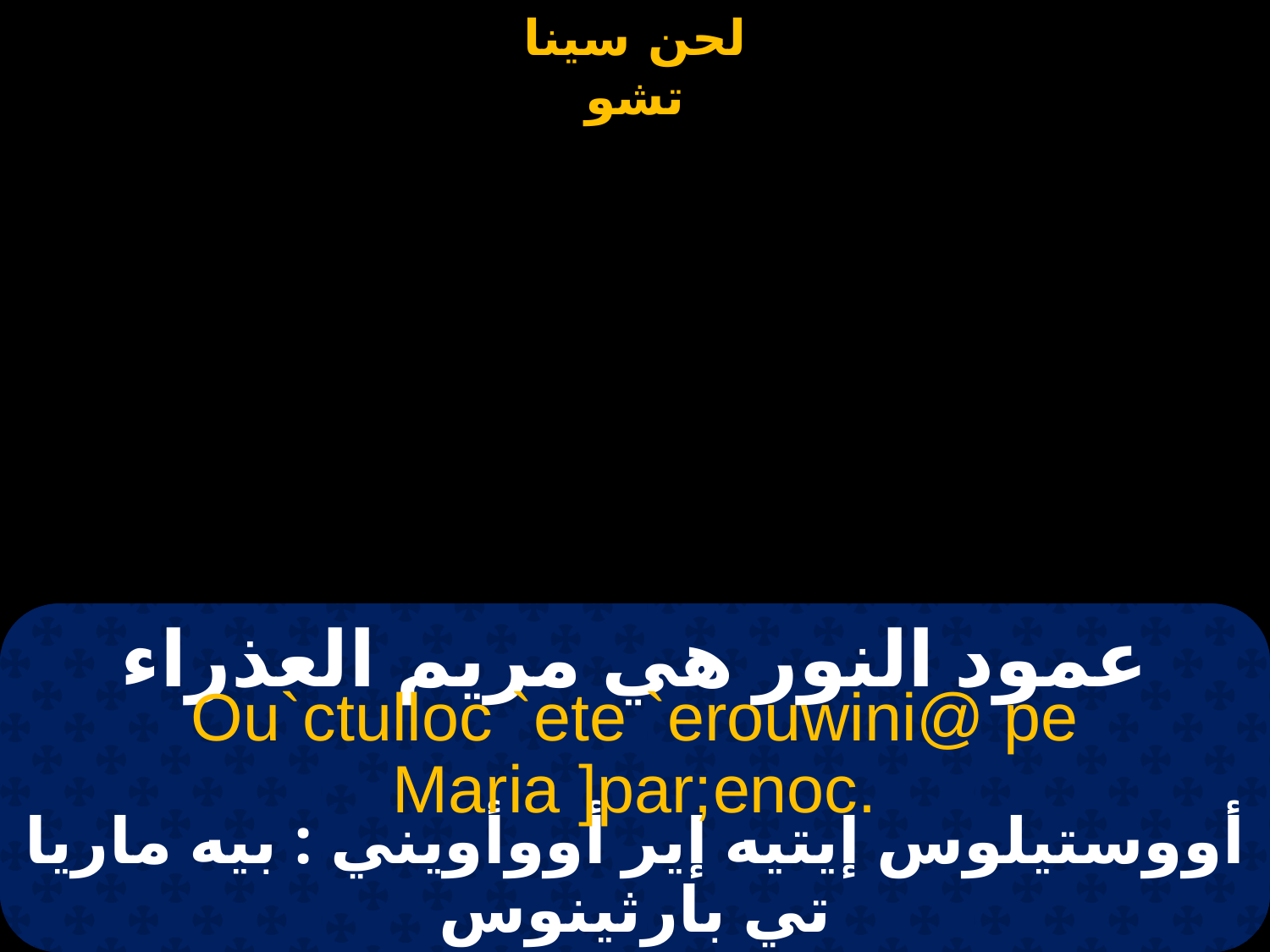

# عمود النور هي مريم العذراء
Ou`ctulloc `ete `erouwini@ pe Maria ]par;enoc.
أووستيلوس إيتيه إير أووأويني : بيه ماريا تي بارثينوس